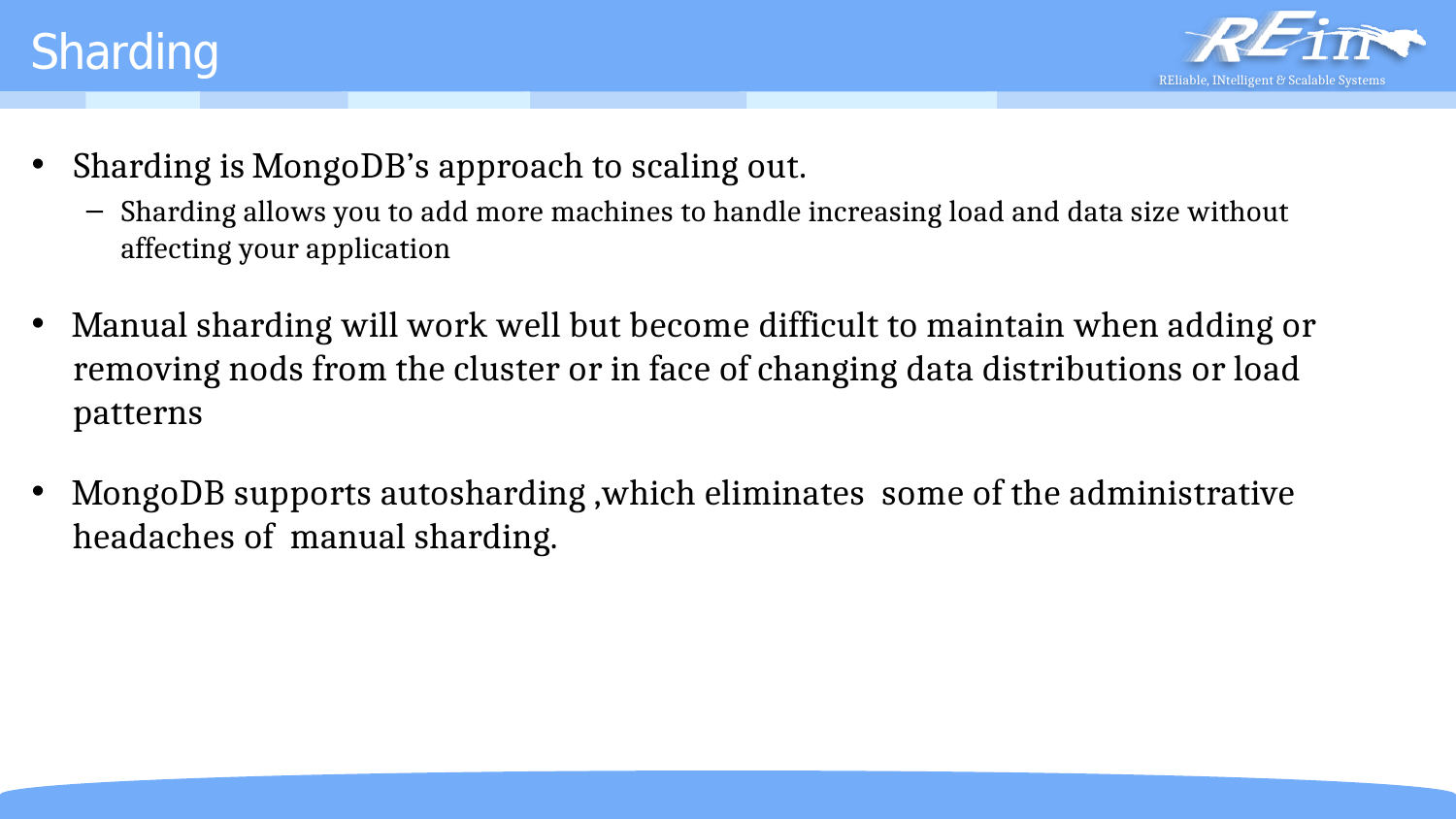

# Sharding
Sharding is MongoDB’s approach to scaling out.
Sharding allows you to add more machines to handle increasing load and data size without affecting your application

Manual sharding will work well but become difficult to maintain when adding or removing nods from the cluster or in face of changing data distributions or load patterns

MongoDB supports autosharding ,which eliminates  some of the administrative headaches of  manual sharding.

82